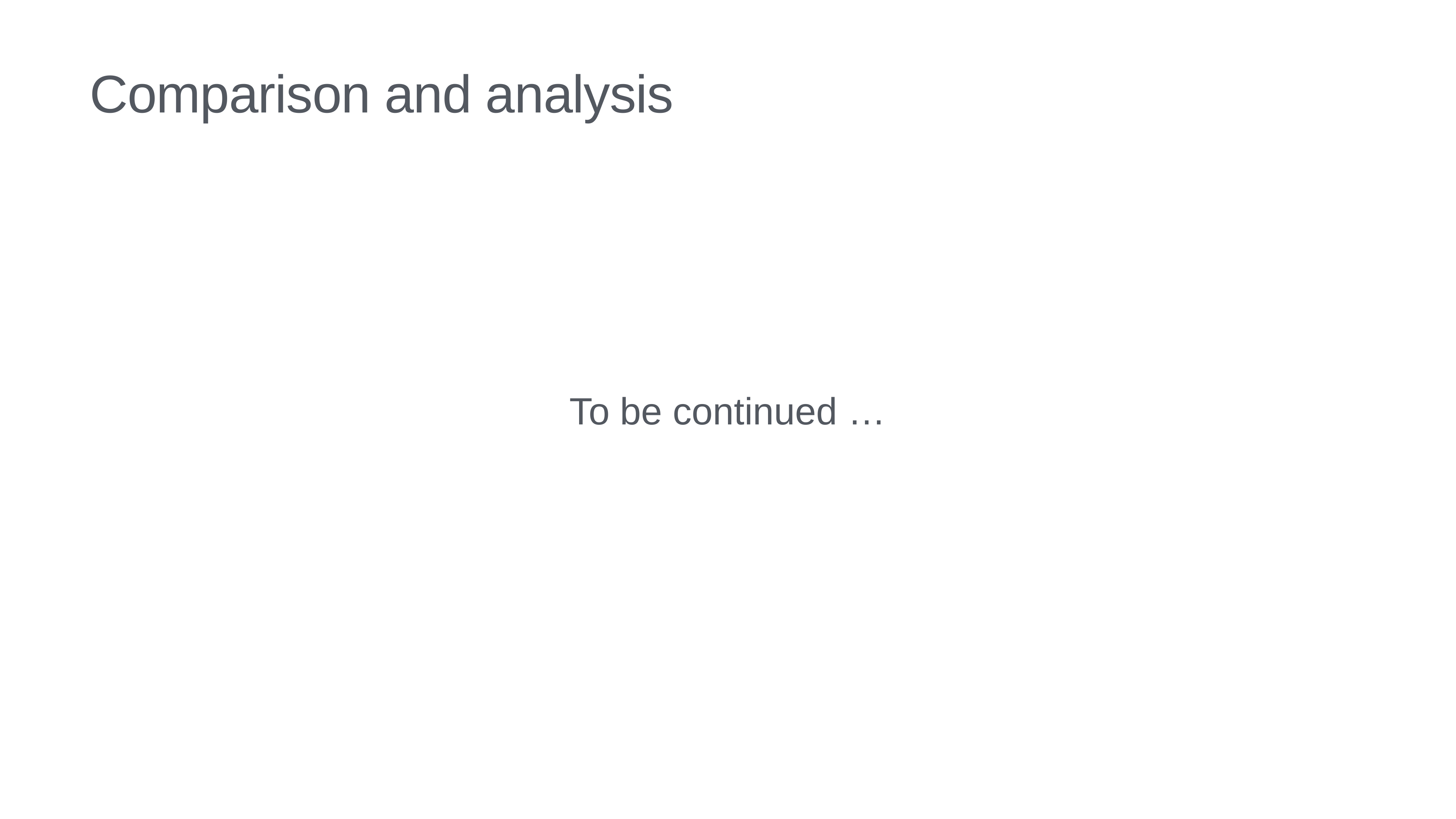

Comparison and analysis
To be continued …
12